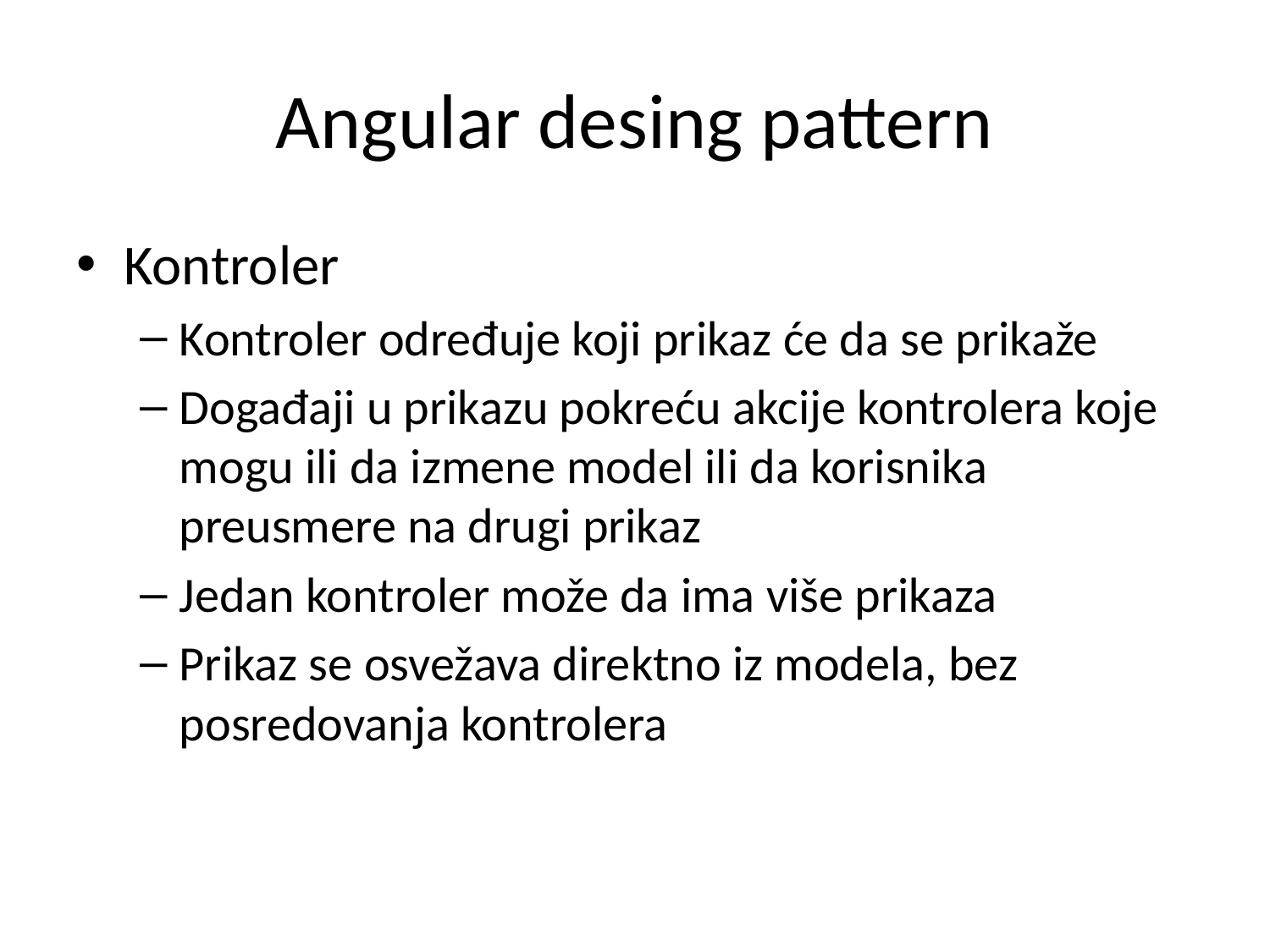

# Angular desing pattern
Kontroler
Kontroler određuje koji prikaz će da se prikaže
Događaji u prikazu pokreću akcije kontrolera koje mogu ili da izmene model ili da korisnika preusmere na drugi prikaz
Jedan kontroler može da ima više prikaza
Prikaz se osvežava direktno iz modela, bez posredovanja kontrolera